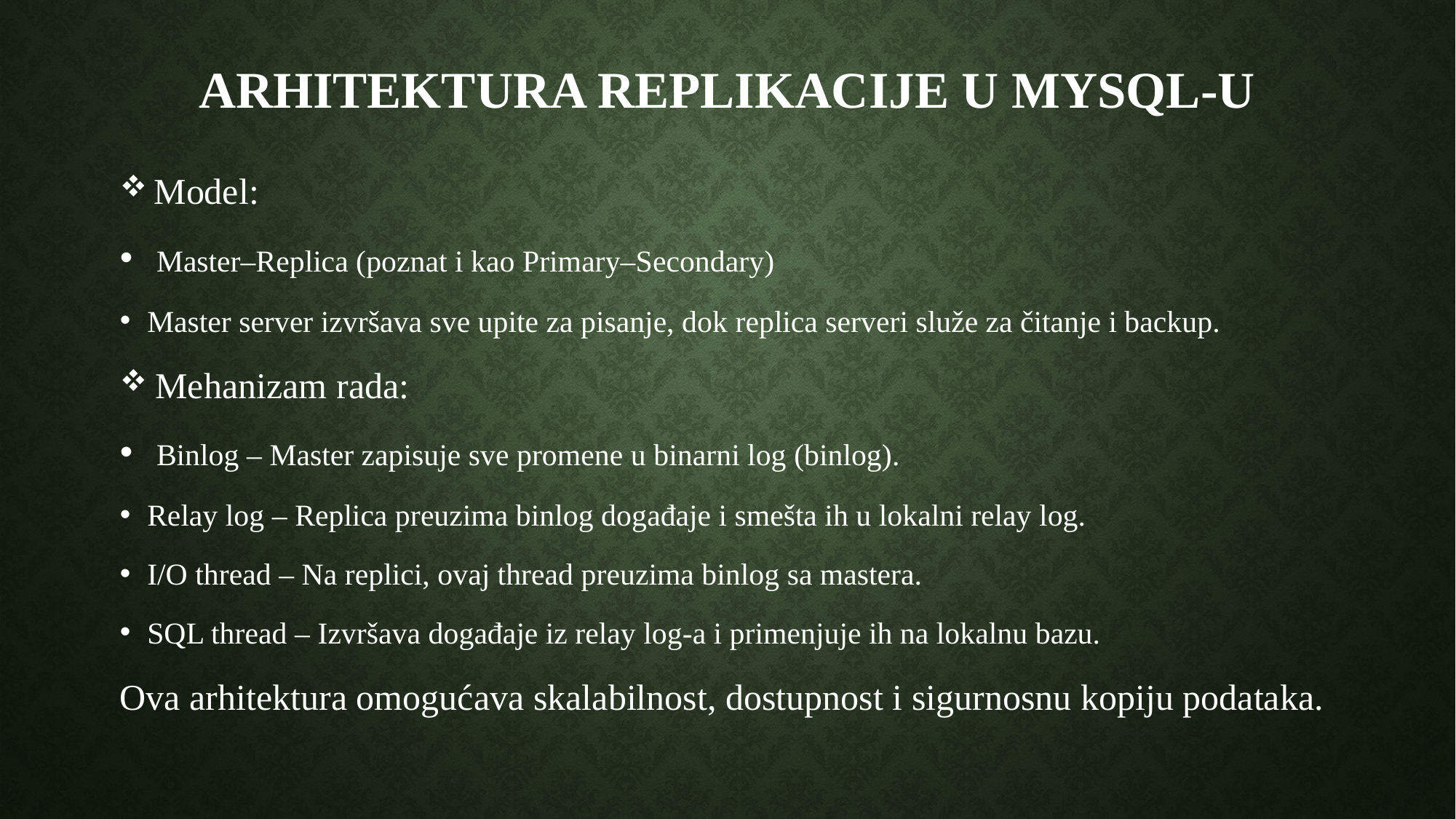

# Arhitektura replikacije u mysql-u
 Model:
 Master–Replica (poznat i kao Primary–Secondary)
Master server izvršava sve upite za pisanje, dok replica serveri služe za čitanje i backup.
 Mehanizam rada:
 Binlog – Master zapisuje sve promene u binarni log (binlog).
Relay log – Replica preuzima binlog događaje i smešta ih u lokalni relay log.
I/O thread – Na replici, ovaj thread preuzima binlog sa mastera.
SQL thread – Izvršava događaje iz relay log-a i primenjuje ih na lokalnu bazu.
Ova arhitektura omogućava skalabilnost, dostupnost i sigurnosnu kopiju podataka.